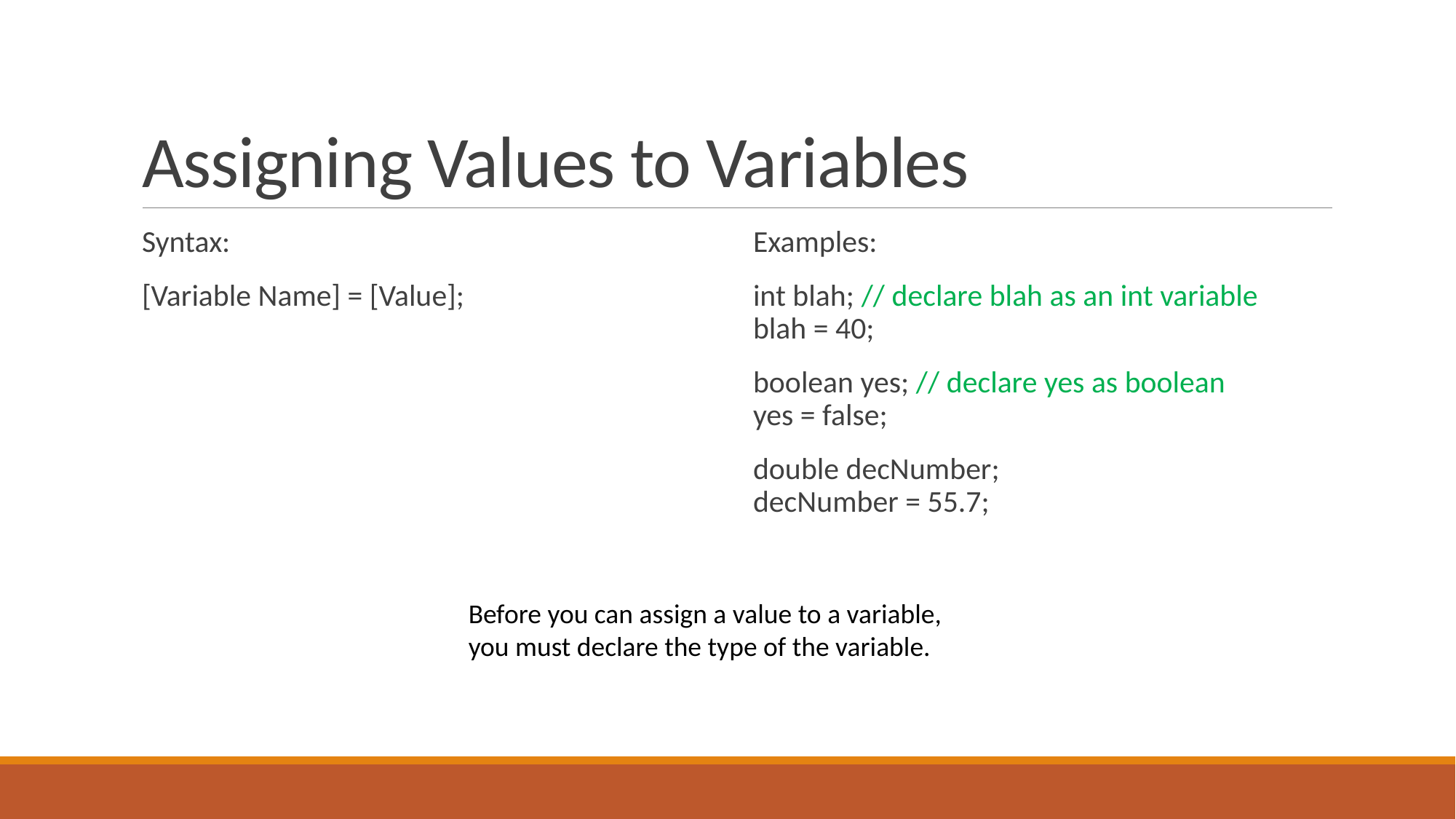

# Assigning Values to Variables
Syntax:
[Variable Name] = [Value];
Examples:
int blah; // declare blah as an int variable
blah = 40;
boolean yes; // declare yes as boolean
yes = false;
double decNumber;
decNumber = 55.7;
Before you can assign a value to a variable, you must declare the type of the variable.